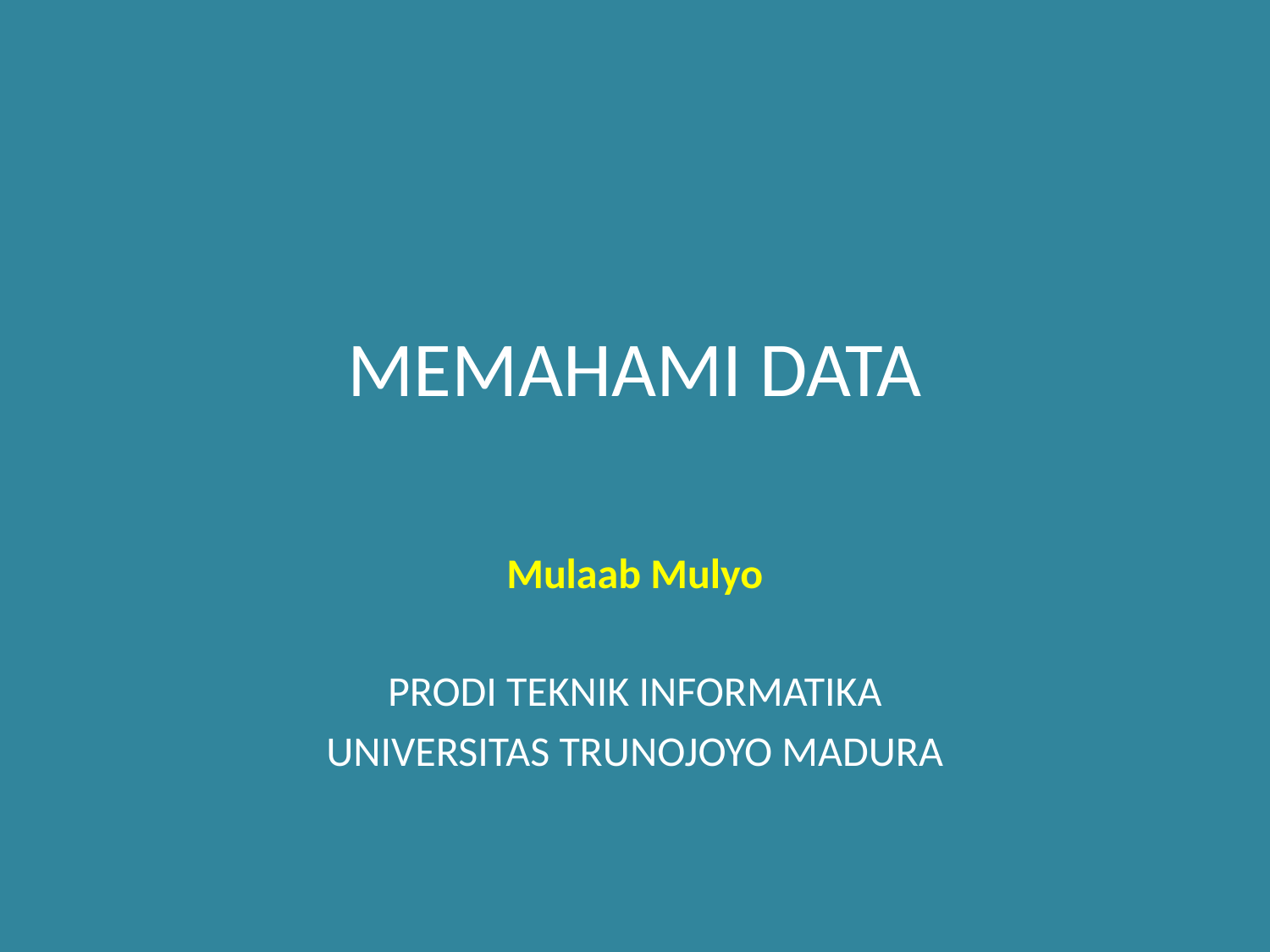

# MEMAHAMI DATA
Mulaab Mulyo

PRODI TEKNIK INFORMATIKA
UNIVERSITAS TRUNOJOYO MADURA